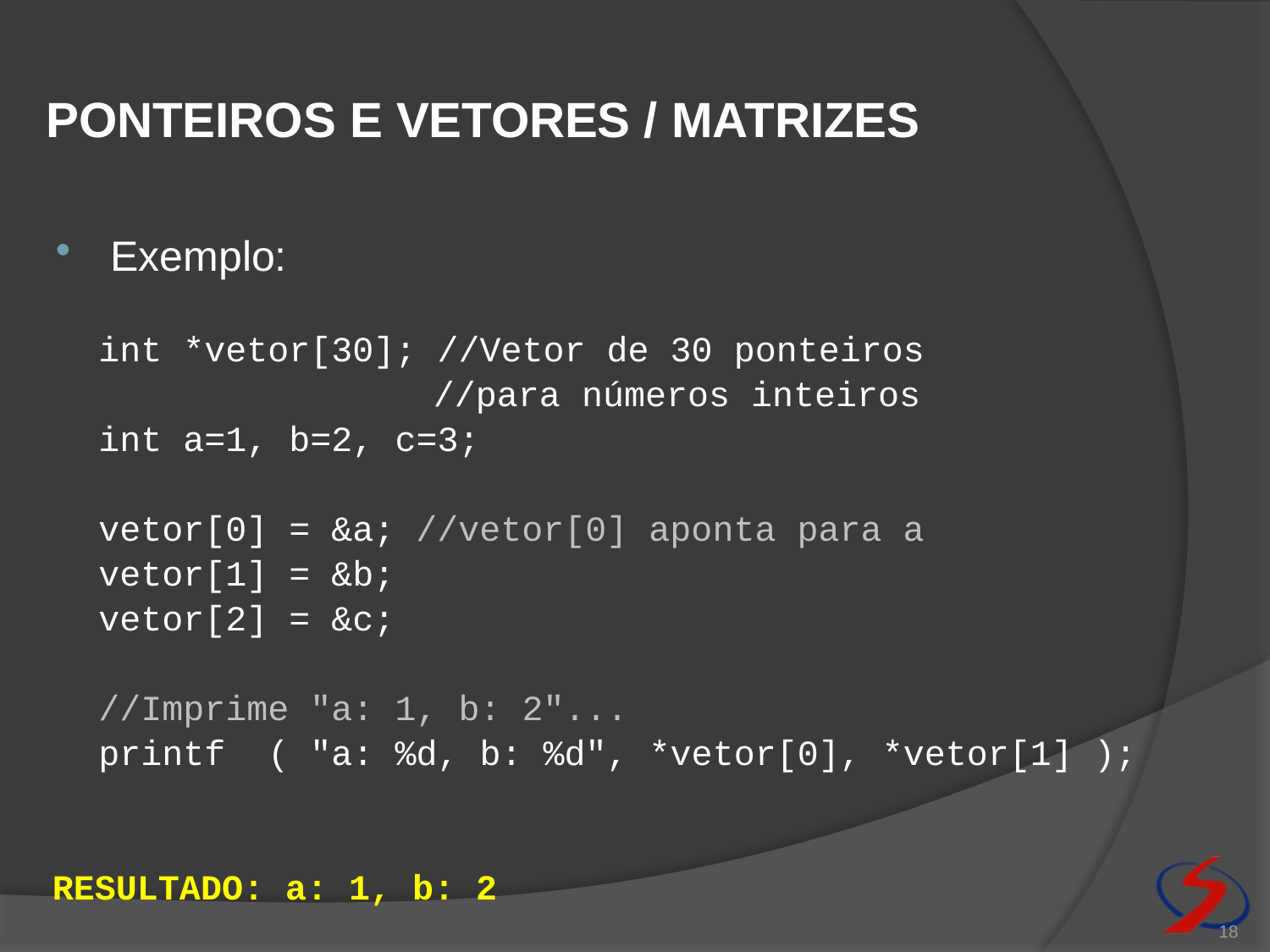

# Ponteiros e vetores / Matrizes
Exemplo:

	int *vetor[30]; //Vetor de 30 ponteiros
                  //para números inteiros
	int a=1, b=2, c=3;

	vetor[0] = &a; //vetor[0] aponta para a
	vetor[1] = &b;
	vetor[2] = &c;

	//Imprime "a: 1, b: 2"...
	printf  ( "a: %d, b: %d", *vetor[0], *vetor[1] );

RESULTADO: a: 1, b: 2

18